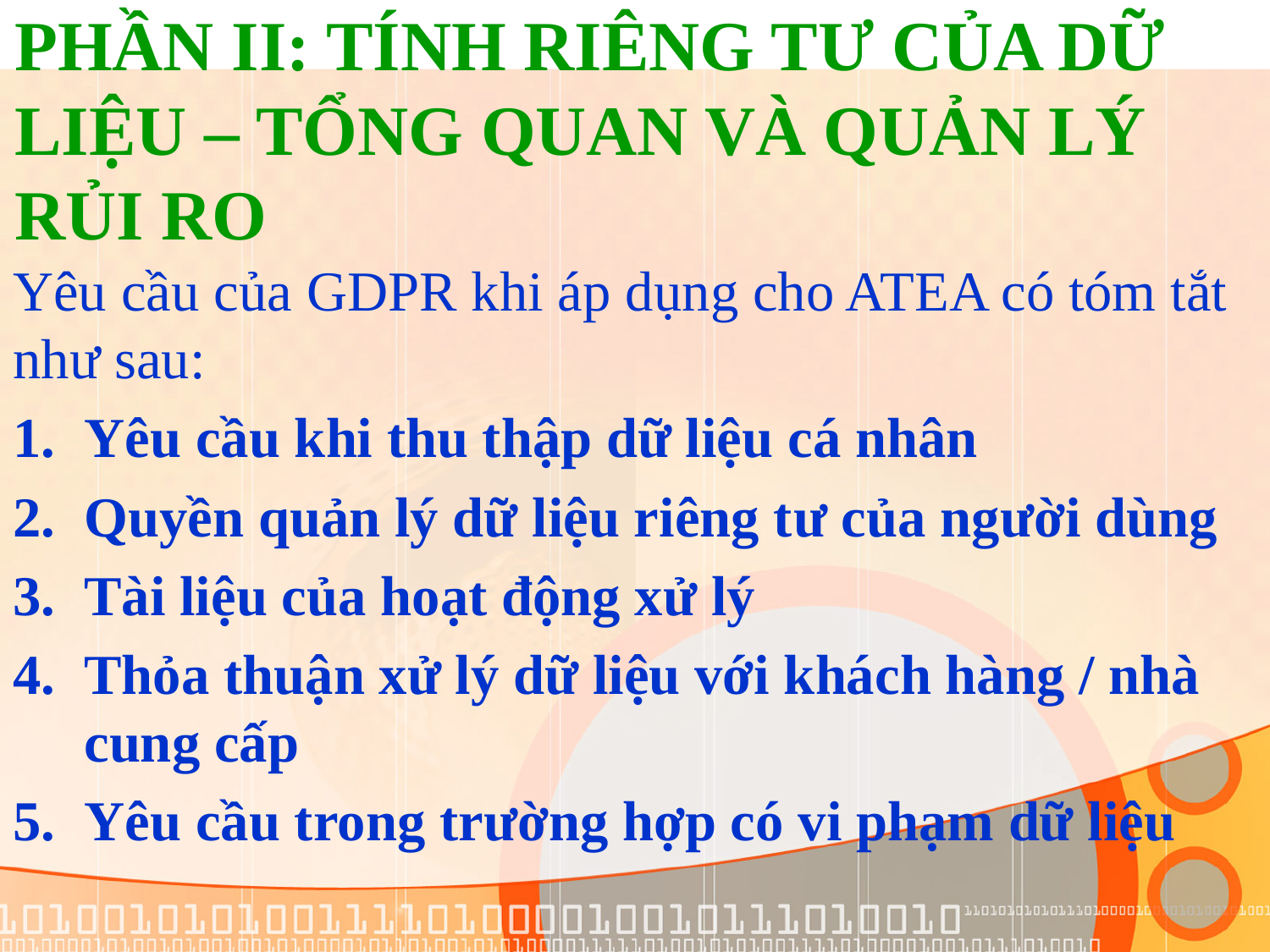

# PHẦN II: TÍNH RIÊNG TƯ CỦA DỮ LIỆU – TỔNG QUAN VÀ QUẢN LÝ RỦI RO

Yêu cầu của GDPR khi áp dụng cho ATEA có tóm tắt như sau:
Yêu cầu khi thu thập dữ liệu cá nhân
Quyền quản lý dữ liệu riêng tư của người dùng
Tài liệu của hoạt động xử lý
Thỏa thuận xử lý dữ liệu với khách hàng / nhà cung cấp
Yêu cầu trong trường hợp có vi phạm dữ liệu